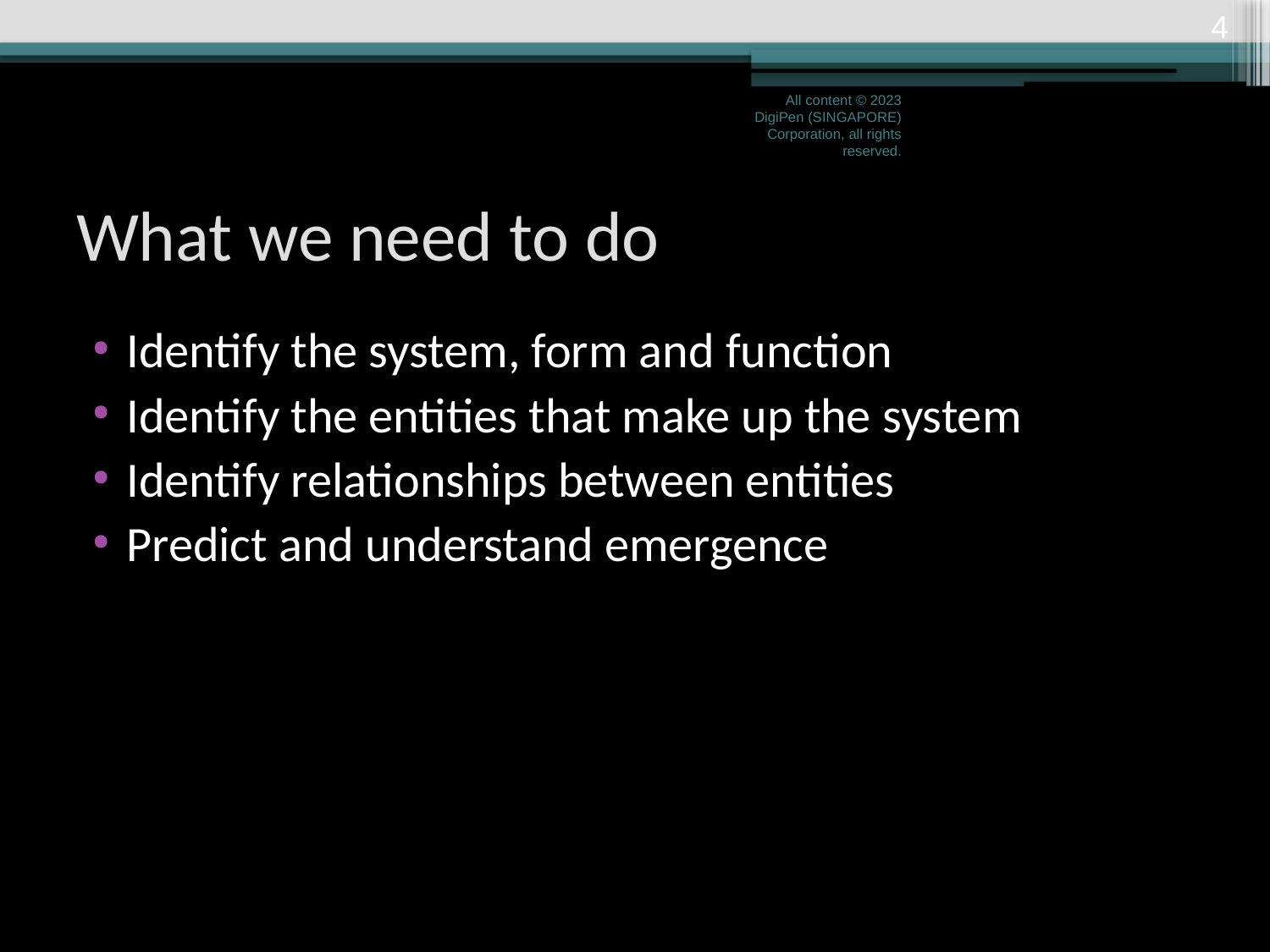

4
All content © 2023 DigiPen (SINGAPORE) Corporation, all rights reserved.
# What we need to do
Identify the system, form and function
Identify the entities that make up the system
Identify relationships between entities
Predict and understand emergence